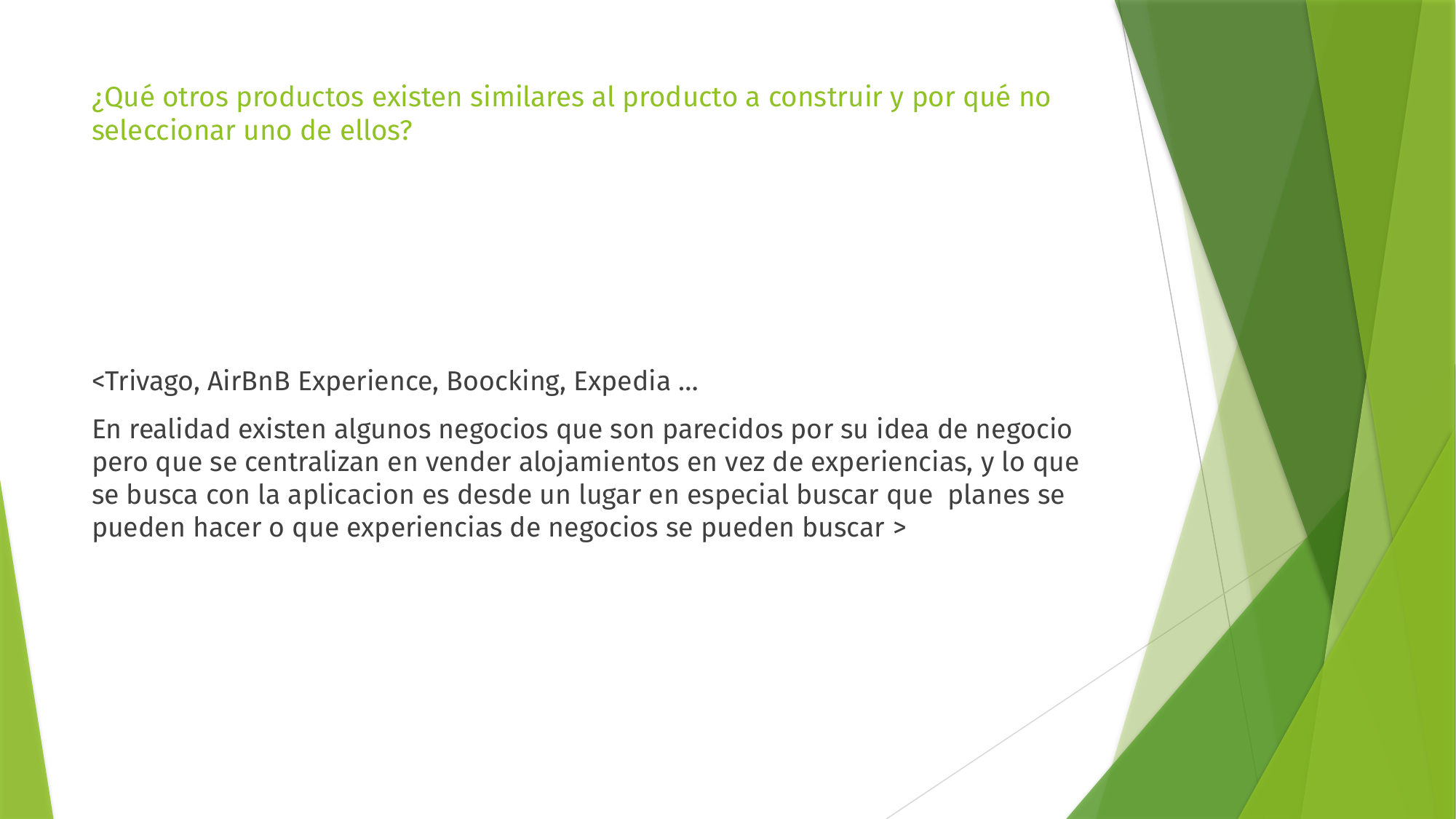

# ¿Qué otros productos existen similares al producto a construir y por qué no seleccionar uno de ellos?
<Trivago, AirBnB Experience, Boocking, Expedia …
En realidad existen algunos negocios que son parecidos por su idea de negocio pero que se centralizan en vender alojamientos en vez de experiencias, y lo que se busca con la aplicacion es desde un lugar en especial buscar que  planes se pueden hacer o que experiencias de negocios se pueden buscar >